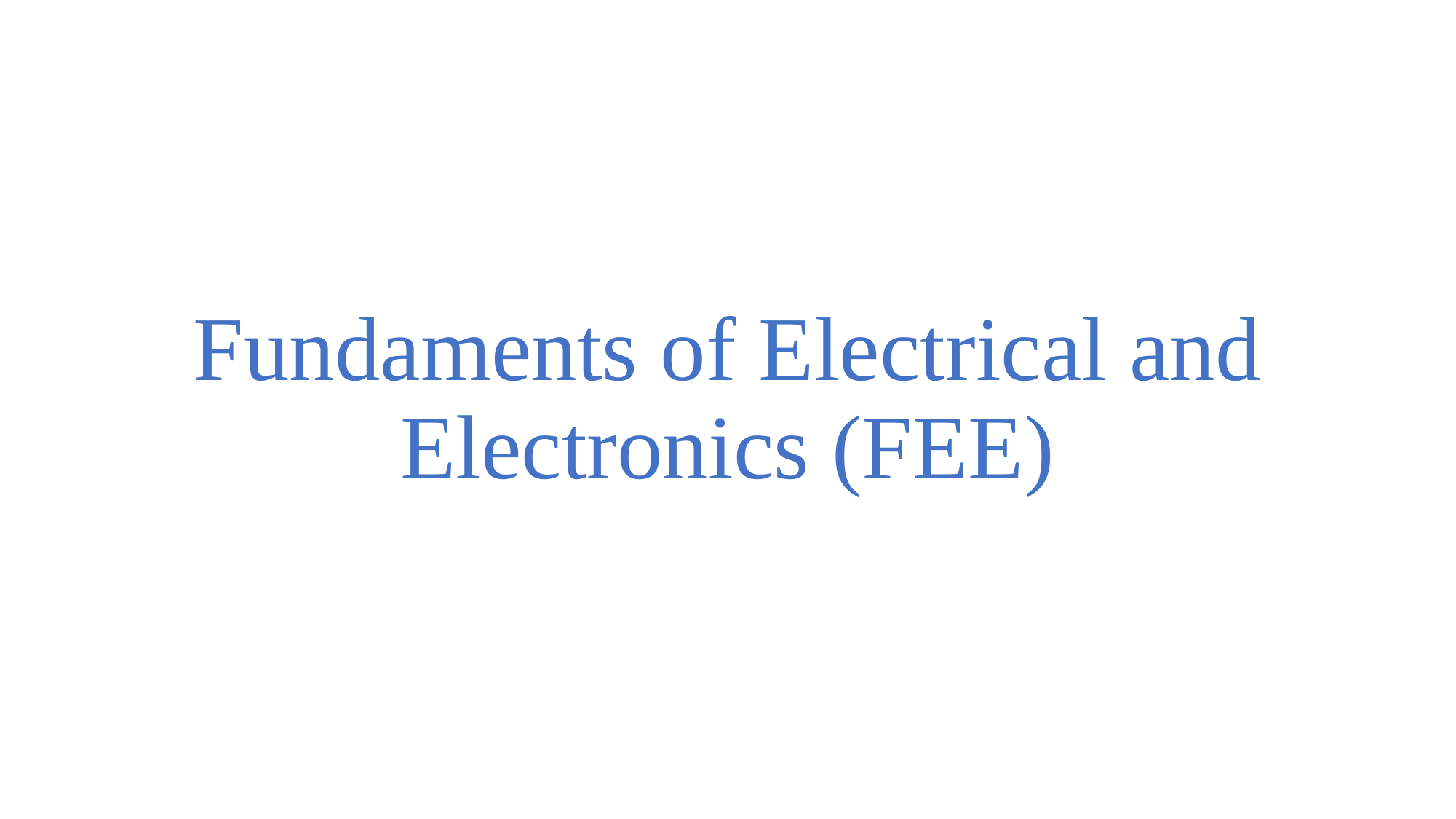

# Fundaments of Electrical and Electronics (FEE)